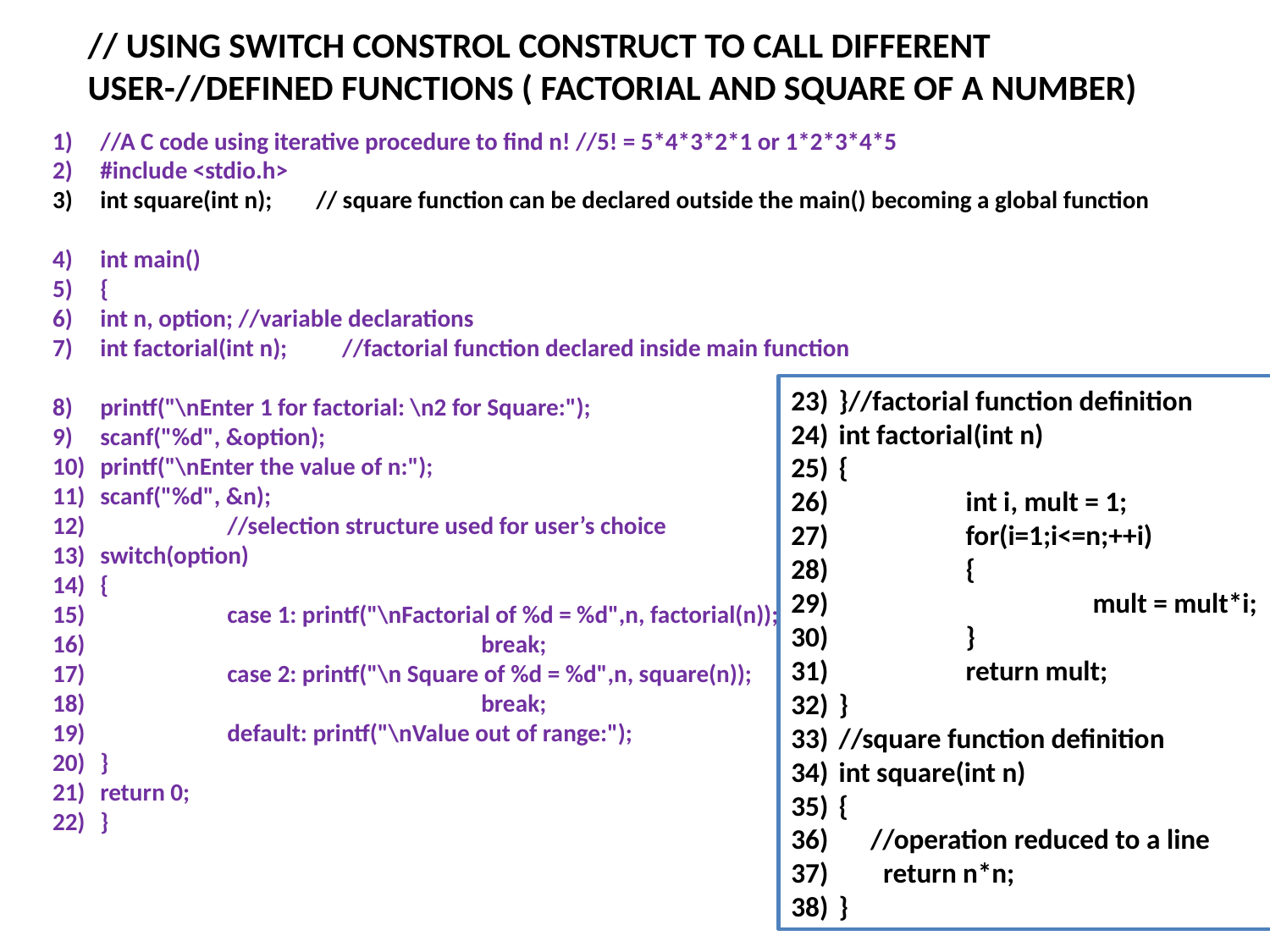

# // USING SWITCH CONSTROL CONSTRUCT TO CALL DIFFERENT USER-//DEFINED FUNCTIONS ( FACTORIAL AND SQUARE OF A NUMBER)
//A C code using iterative procedure to find n! //5! = 5*4*3*2*1 or 1*2*3*4*5
#include <stdio.h>
int square(int n);        // square function can be declared outside the main() becoming a global function

int main()
{
int n, option; //variable declarations
int factorial(int n);          //factorial function declared inside main function

printf("\nEnter 1 for factorial: \n2 for Square:");
scanf("%d", &option);
printf("\nEnter the value of n:");
scanf("%d", &n);
	//selection structure used for user’s choice
switch(option)
{
	case 1: printf("\nFactorial of %d = %d",n, factorial(n));
			break;
	case 2: printf("\n Square of %d = %d",n, square(n));
			break;
	default: printf("\nValue out of range:");
}
return 0;
}
}//factorial function definition
int factorial(int n)
{
	int i, mult = 1;
	for(i=1;i<=n;++i)
	{
		mult = mult*i;
	}
	return mult;
}
//square function definition
int square(int n)
{
     //operation reduced to a line
       return n*n;
}